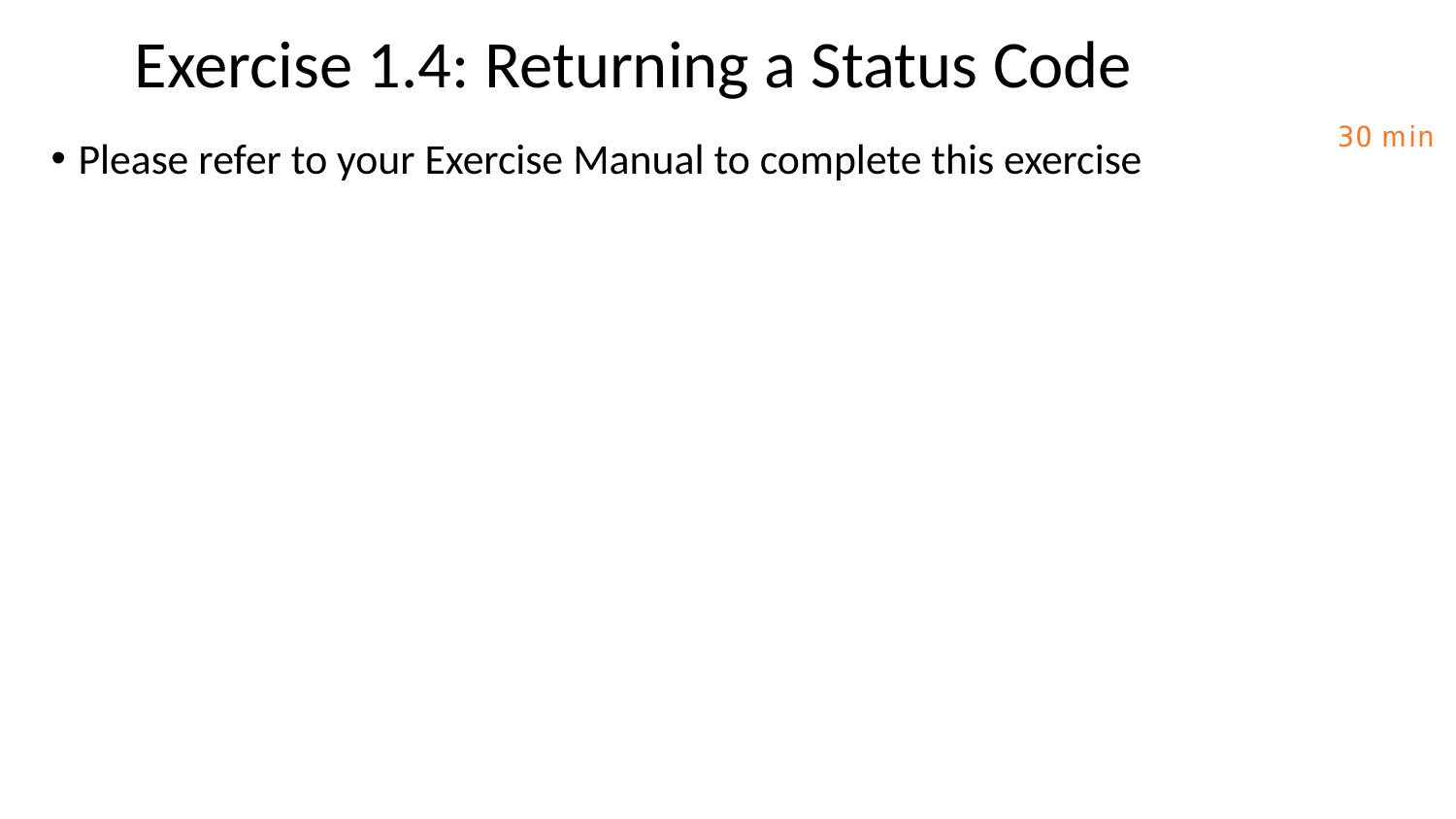

# Exercise 1.4: Returning a Status Code
30 min
Please refer to your Exercise Manual to complete this exercise